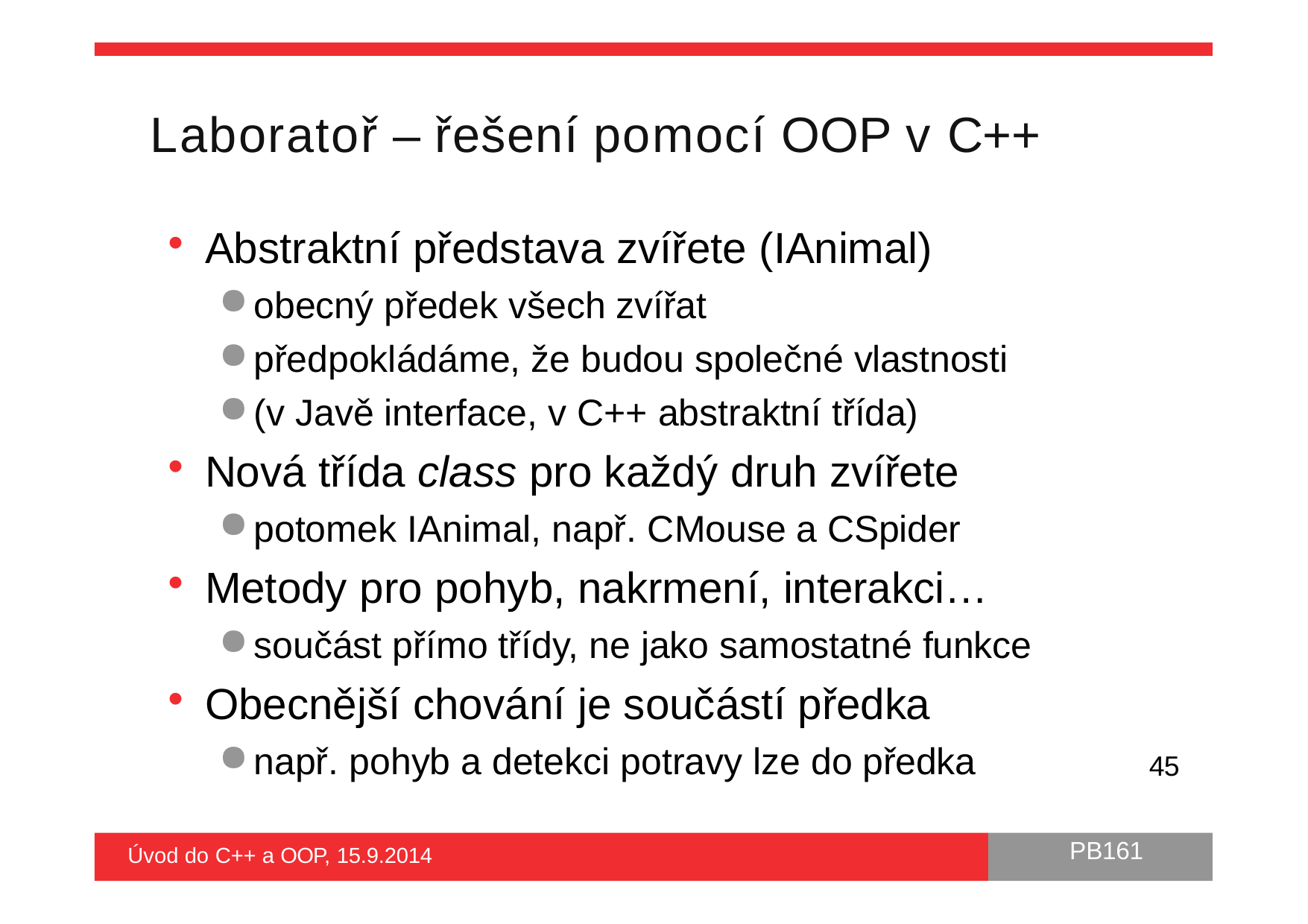

# Laboratoř – řešení pomocí OOP v C++
Abstraktní představa zvířete (IAnimal)
obecný předek všech zvířat
předpokládáme, že budou společné vlastnosti
(v Javě interface, v C++ abstraktní třída)
Nová třída class pro každý druh zvířete
potomek IAnimal, např. CMouse a CSpider
Metody pro pohyb, nakrmení, interakci…
součást přímo třídy, ne jako samostatné funkce
Obecnější chování je součástí předka
např. pohyb a detekci potravy lze do předka
45
PB161
Úvod do C++ a OOP, 15.9.2014